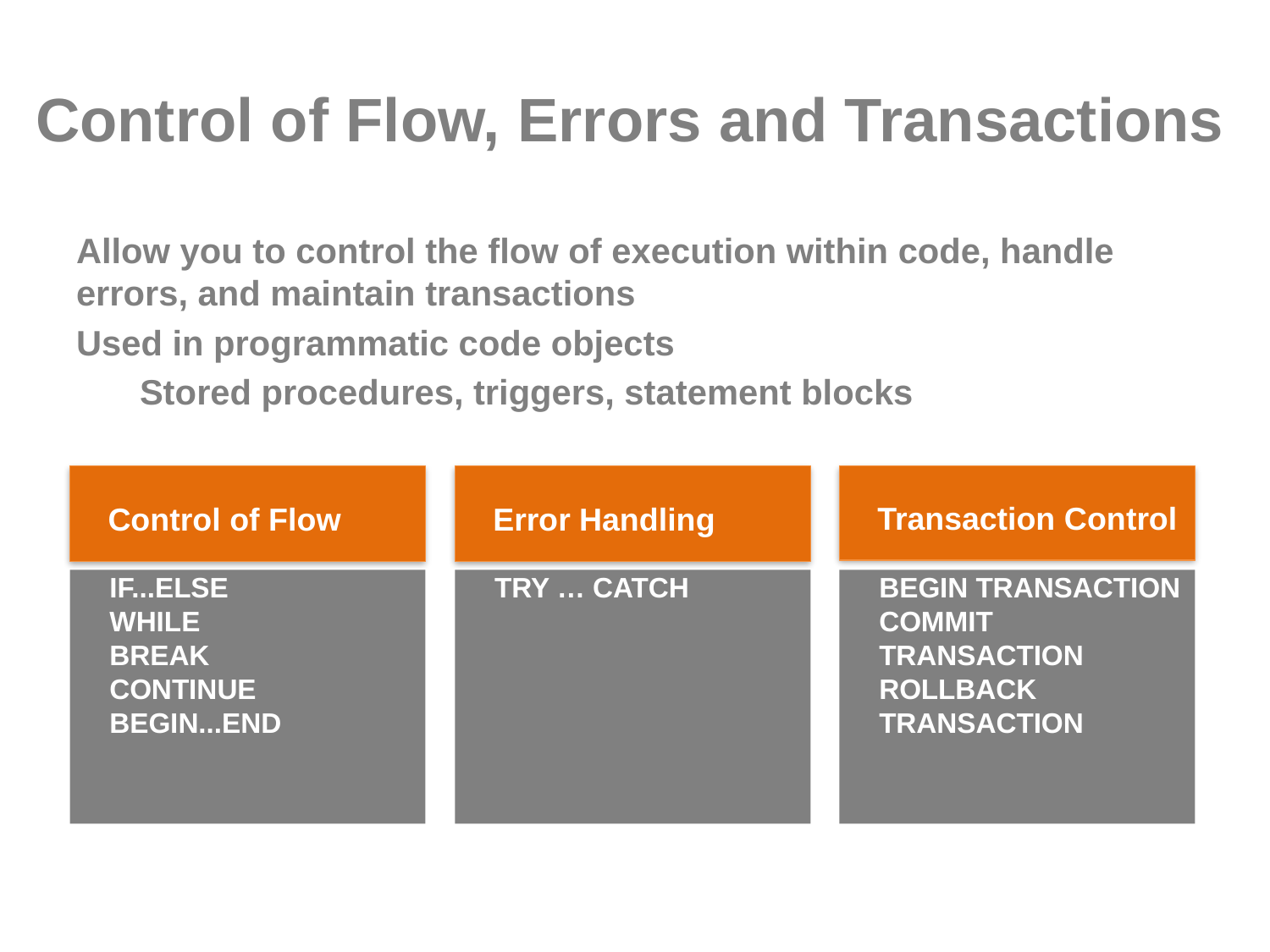

# Control of Flow, Errors and Transactions
Allow you to control the flow of execution within code, handle errors, and maintain transactions
Used in programmatic code objects
Stored procedures, triggers, statement blocks

Control of Flow
Error Handling
Transaction Control
TRY … CATCH
BEGIN TRANSACTION
COMMIT TRANSACTION
ROLLBACK TRANSACTION
IF...ELSE
WHILE
BREAK
CONTINUE
BEGIN...END